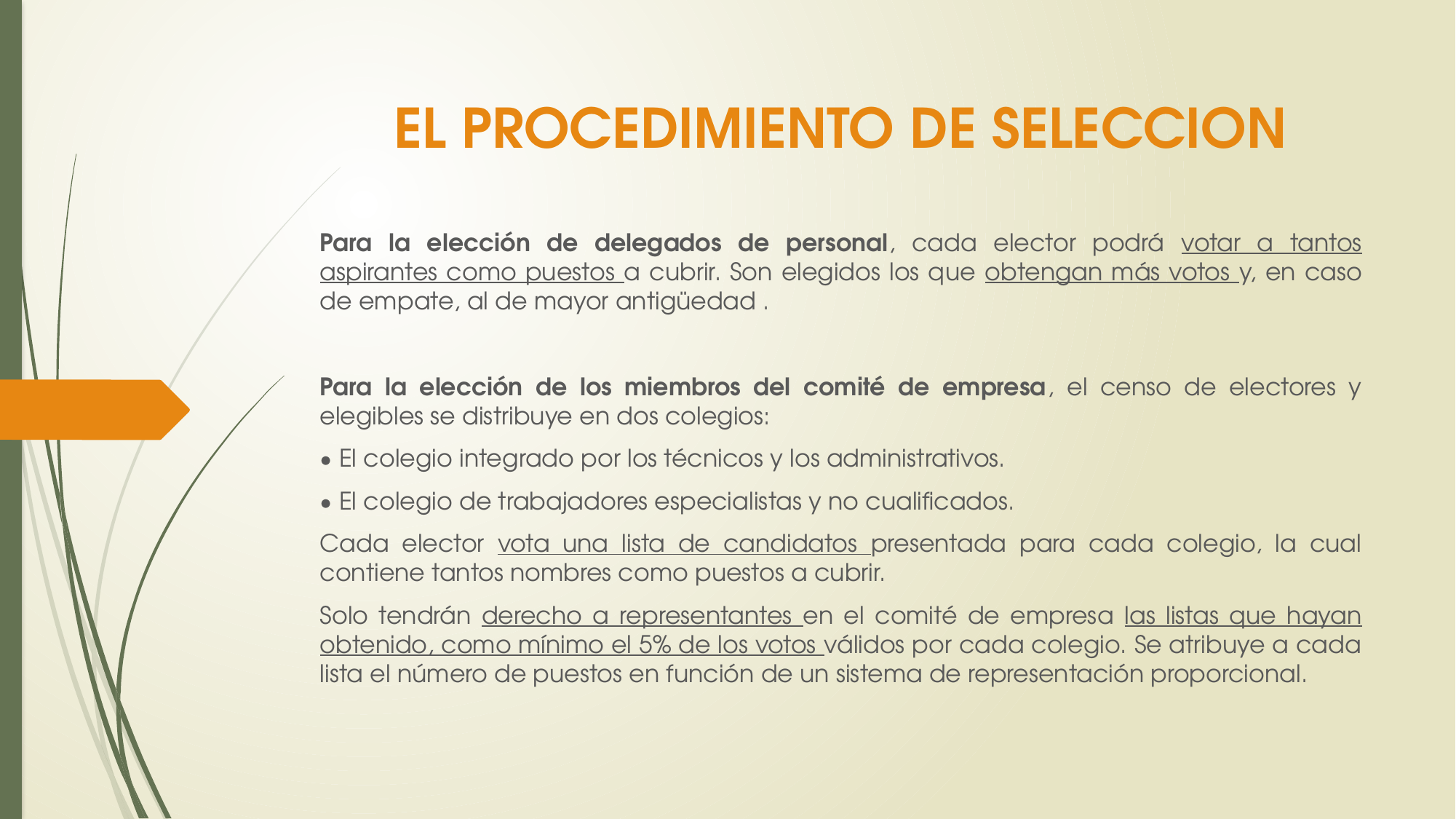

# EL PROCEDIMIENTO DE SELECCION
Para la elección de delegados de personal, cada elector podrá votar a tantos aspirantes como puestos a cubrir. Son elegidos los que obtengan más votos y, en caso de empate, al de mayor antigüedad .

Para la elección de los miembros del comité de empresa, el censo de electores y elegibles se distribuye en dos colegios:
• El colegio integrado por los técnicos y los administrativos.
• El colegio de trabajadores especialistas y no cualificados.
Cada elector vota una lista de candidatos presentada para cada colegio, la cual contiene tantos nombres como puestos a cubrir.
Solo tendrán derecho a representantes en el comité de empresa las listas que hayan obtenido, como mínimo el 5% de los votos válidos por cada colegio. Se atribuye a cada lista el número de puestos en función de un sistema de representación proporcional.